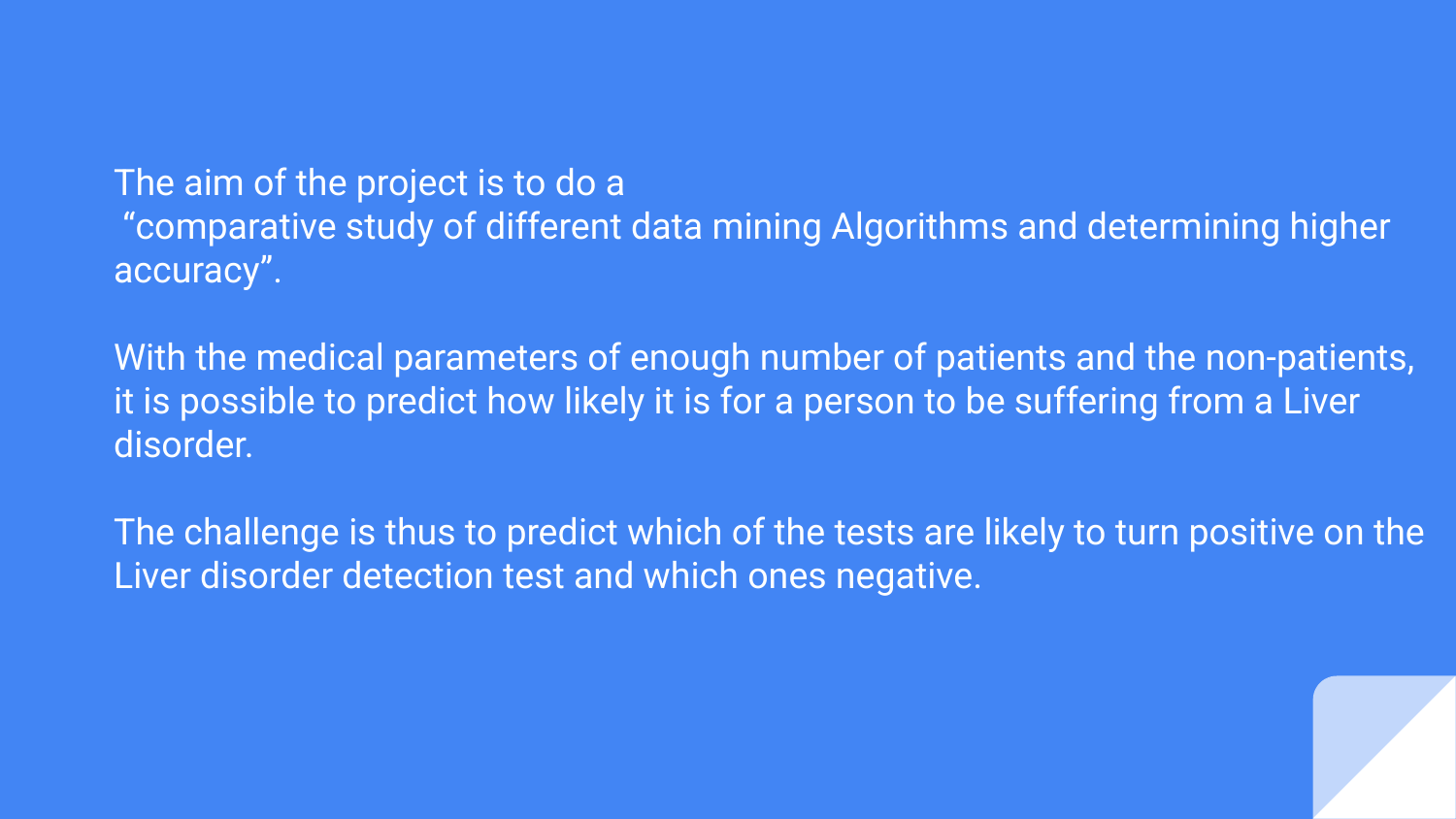

The aim of the project is to do a
 “comparative study of different data mining Algorithms and determining higher accuracy”.

With the medical parameters of enough number of patients and the non-patients, it is possible to predict how likely it is for a person to be suffering from a Liver disorder.

The challenge is thus to predict which of the tests are likely to turn positive on the Liver disorder detection test and which ones negative.